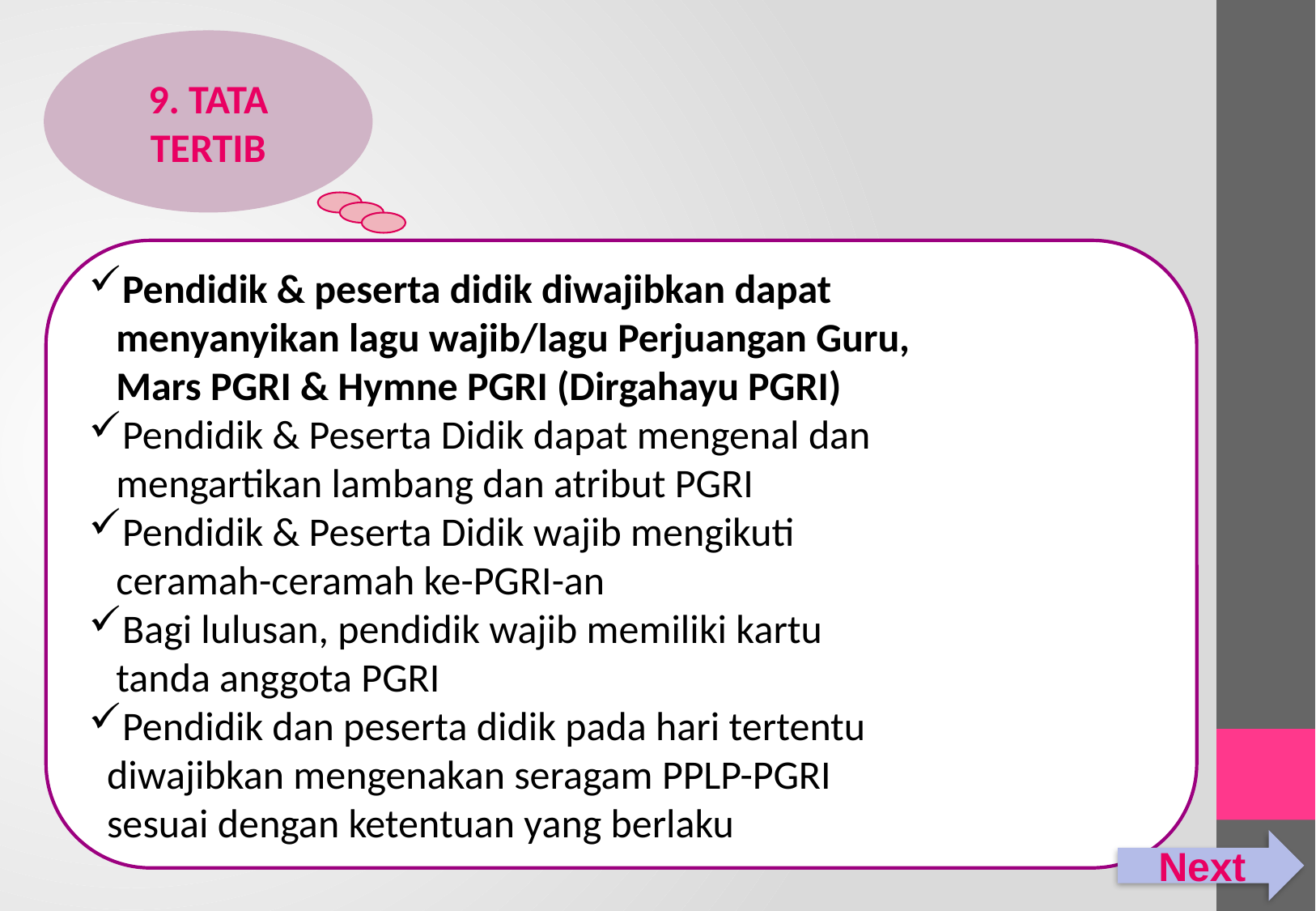

9. TATA TERTIB

Pendidik & peserta didik diwajibkan dapat
   menyanyikan lagu wajib/lagu Perjuangan Guru,
   Mars PGRI & Hymne PGRI (Dirgahayu PGRI)
Pendidik & Peserta Didik dapat mengenal dan
   mengartikan lambang dan atribut PGRI
Pendidik & Peserta Didik wajib mengikuti
   ceramah-ceramah ke-PGRI-an
Bagi lulusan, pendidik wajib memiliki kartu
   tanda anggota PGRI
Pendidik dan peserta didik pada hari tertentu
  diwajibkan mengenakan seragam PPLP-PGRI
  sesuai dengan ketentuan yang berlaku
Next